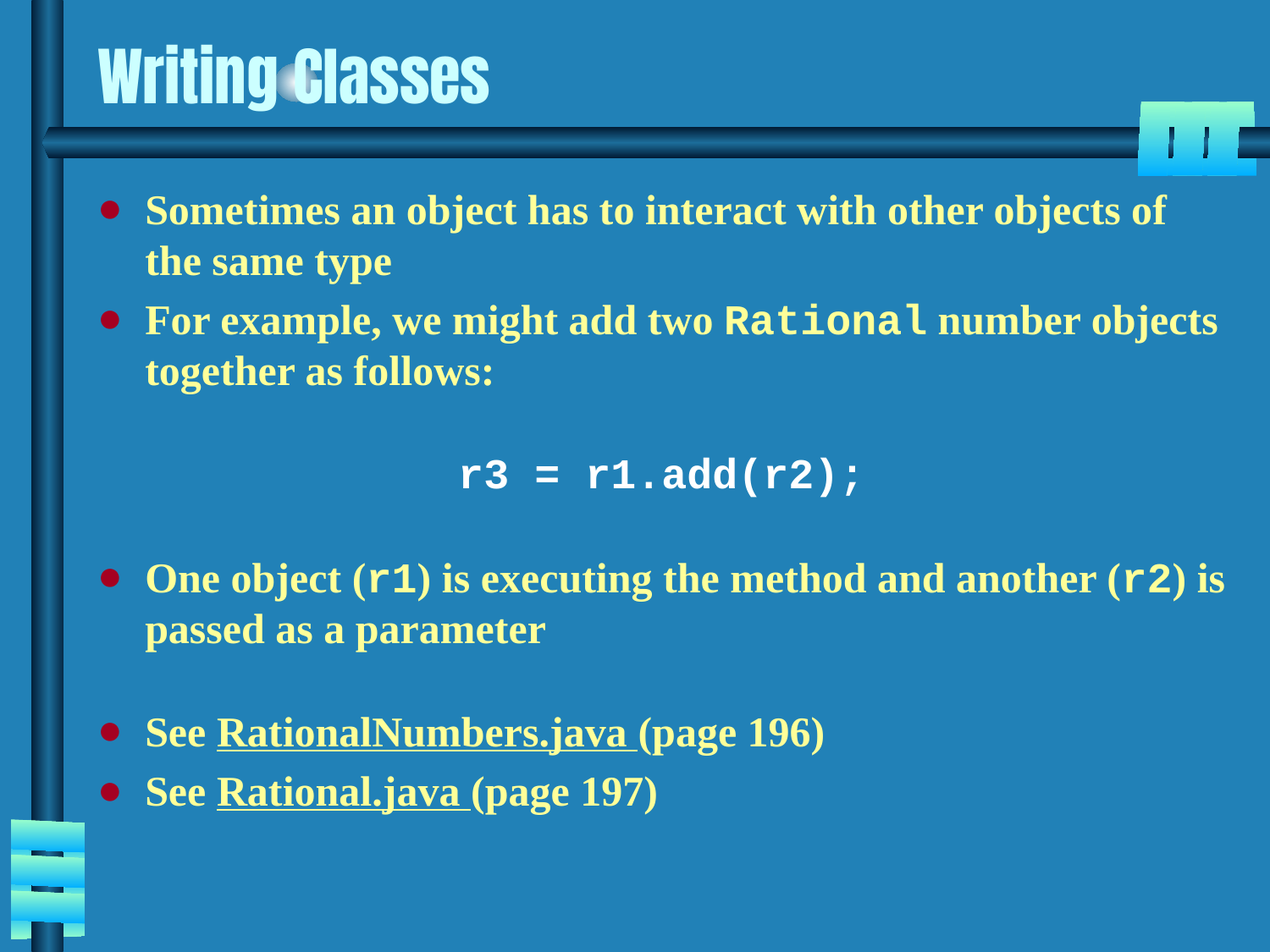

# Writing Classes
Sometimes an object has to interact with other objects of the same type
For example, we might add two Rational number objects together as follows:

r3 = r1.add(r2);

One object (r1) is executing the method and another (r2) is passed as a parameter

See RationalNumbers.java (page 196)
See Rational.java (page 197)